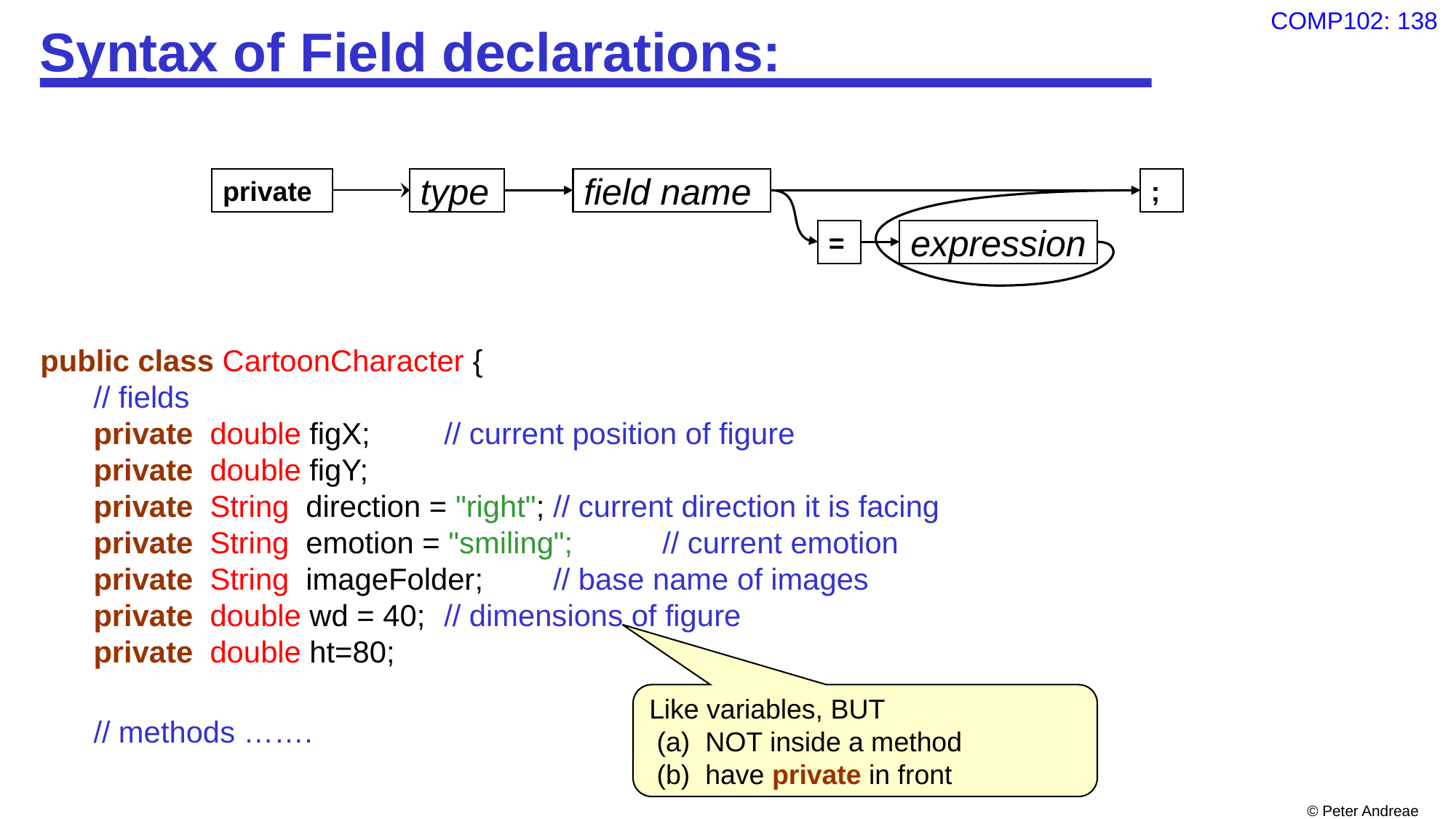

# Syntax of Field declarations:

public class CartoonCharacter {
// fields
private  double figX;	// current position of figure
private  double figY;
private  String  direction = "right";	// current direction it is facing
private  String  emotion = "smiling";	// current emotion
private  String  imageFolder;	// base name of images
private  double wd = 40;	// dimensions of figure
private  double ht=80;

// methods …….
private
type
field name
;
=
expression
Like variables, BUT
 (a)  NOT inside a method
 (b)  have private in front